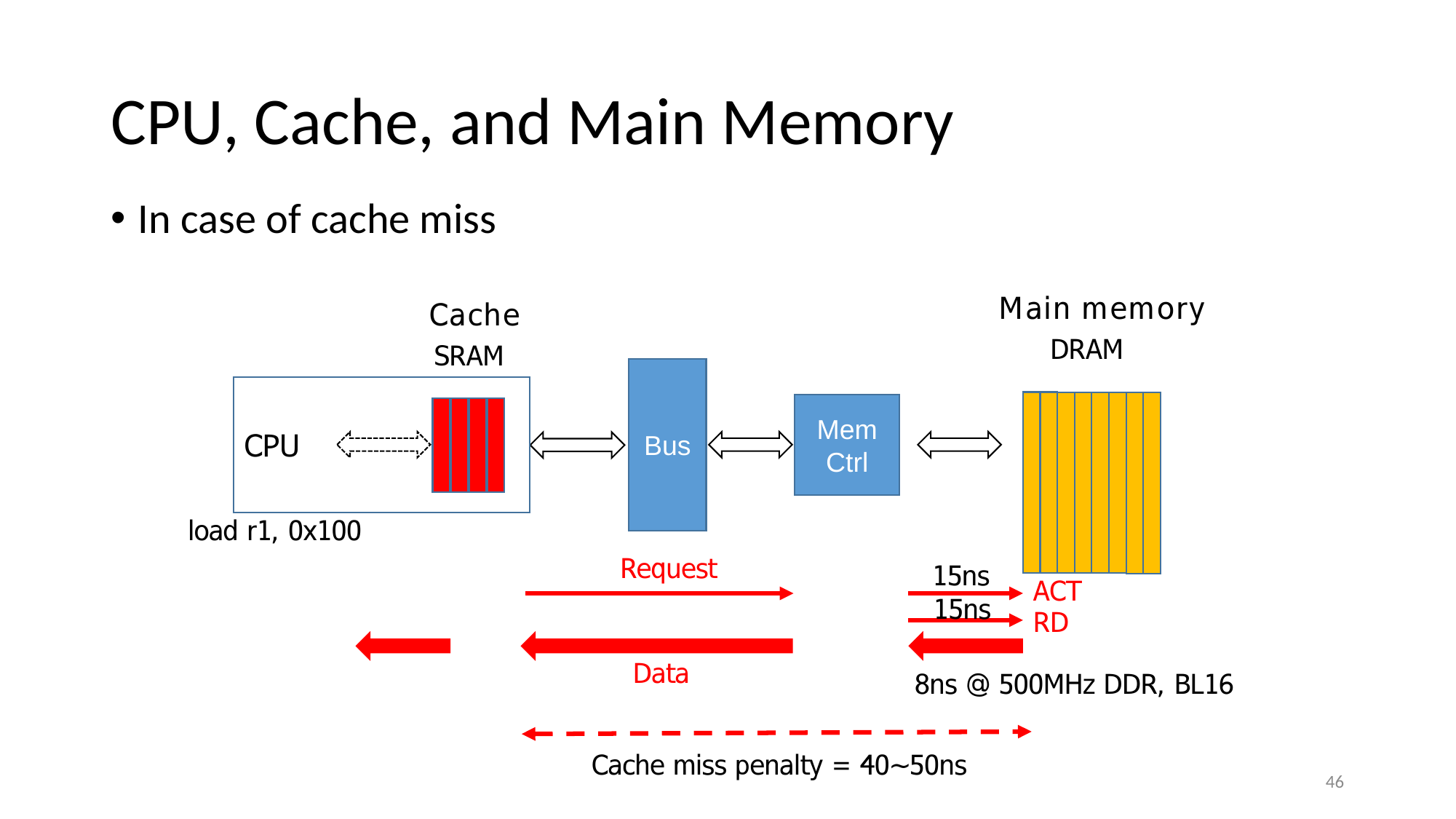

# CPU, Cache, and Main Memory
In case of cache miss
Main memory
Cache
DRAM
SRAM
Bus

Mem
Ctrl

CPU

load r1, 0x100
Request
15ns
ACT
15ns
RD

Data
8ns @ 500MHz DDR, BL16
Cache miss penalty = 40~50ns
46